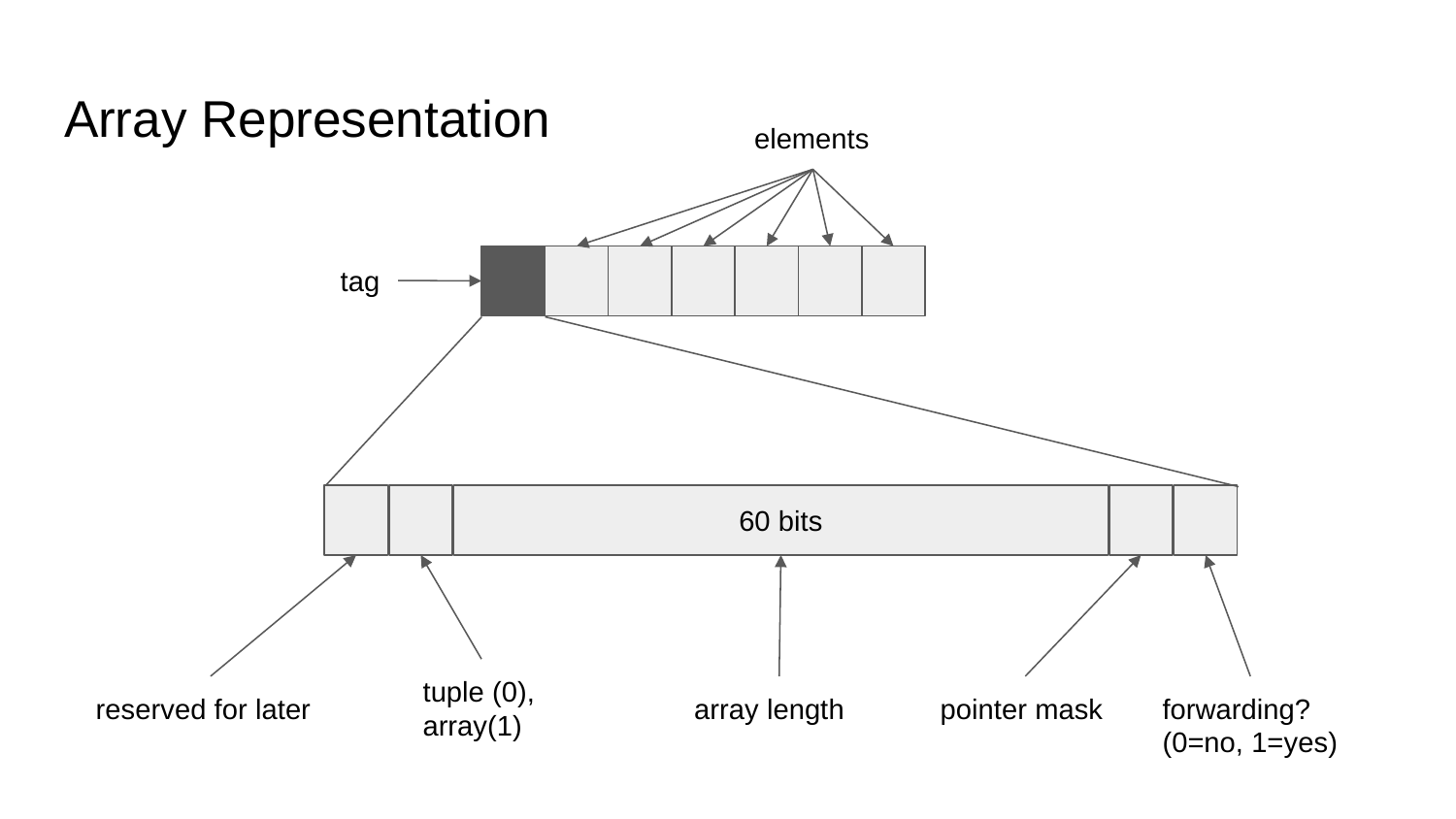

# Array Representation
elements

tag

60 bits

tuple (0), array(1)
reserved for later
array length
pointer mask
forwarding?
(0=no, 1=yes)